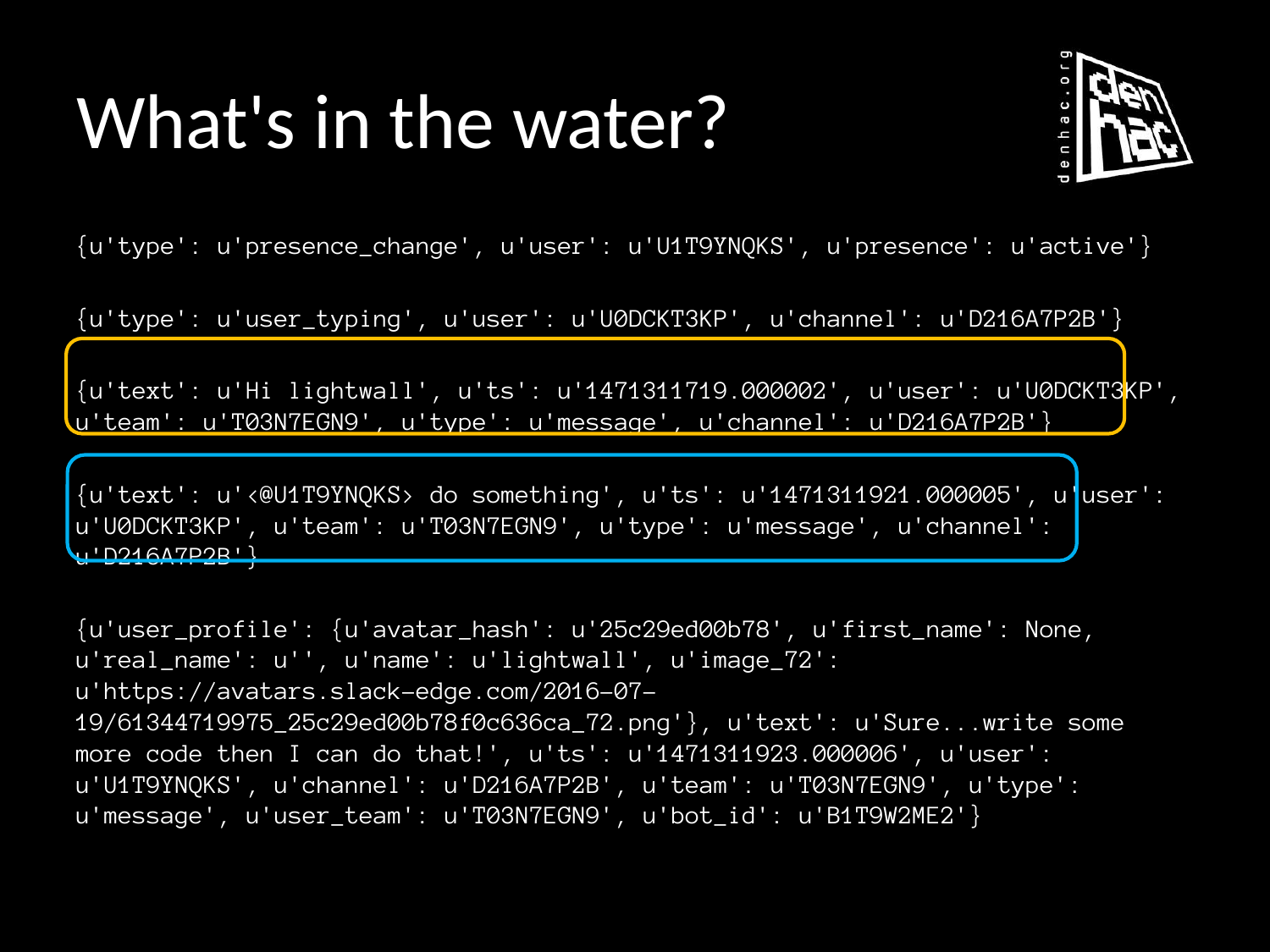

# What's in the water?
{u'type': u'presence_change', u'user': u'U1T9YNQKS', u'presence': u'active'}

{u'type': u'user_typing', u'user': u'U0DCKT3KP', u'channel': u'D216A7P2B'}

{u'text': u'Hi lightwall', u'ts': u'1471311719.000002', u'user': u'U0DCKT3KP', u'team': u'T03N7EGN9', u'type': u'message', u'channel': u'D216A7P2B'}

{u'text': u'<@U1T9YNQKS> do something', u'ts': u'1471311921.000005', u'user': u'U0DCKT3KP', u'team': u'T03N7EGN9', u'type': u'message', u'channel': u'D216A7P2B'}

{u'user_profile': {u'avatar_hash': u'25c29ed00b78', u'first_name': None, u'real_name': u'', u'name': u'lightwall', u'image_72': u'https://avatars.slack-edge.com/2016-07-19/61344719975_25c29ed00b78f0c636ca_72.png'}, u'text': u'Sure...write some more code then I can do that!', u'ts': u'1471311923.000006', u'user': u'U1T9YNQKS', u'channel': u'D216A7P2B', u'team': u'T03N7EGN9', u'type': u'message', u'user_team': u'T03N7EGN9', u'bot_id': u'B1T9W2ME2'}